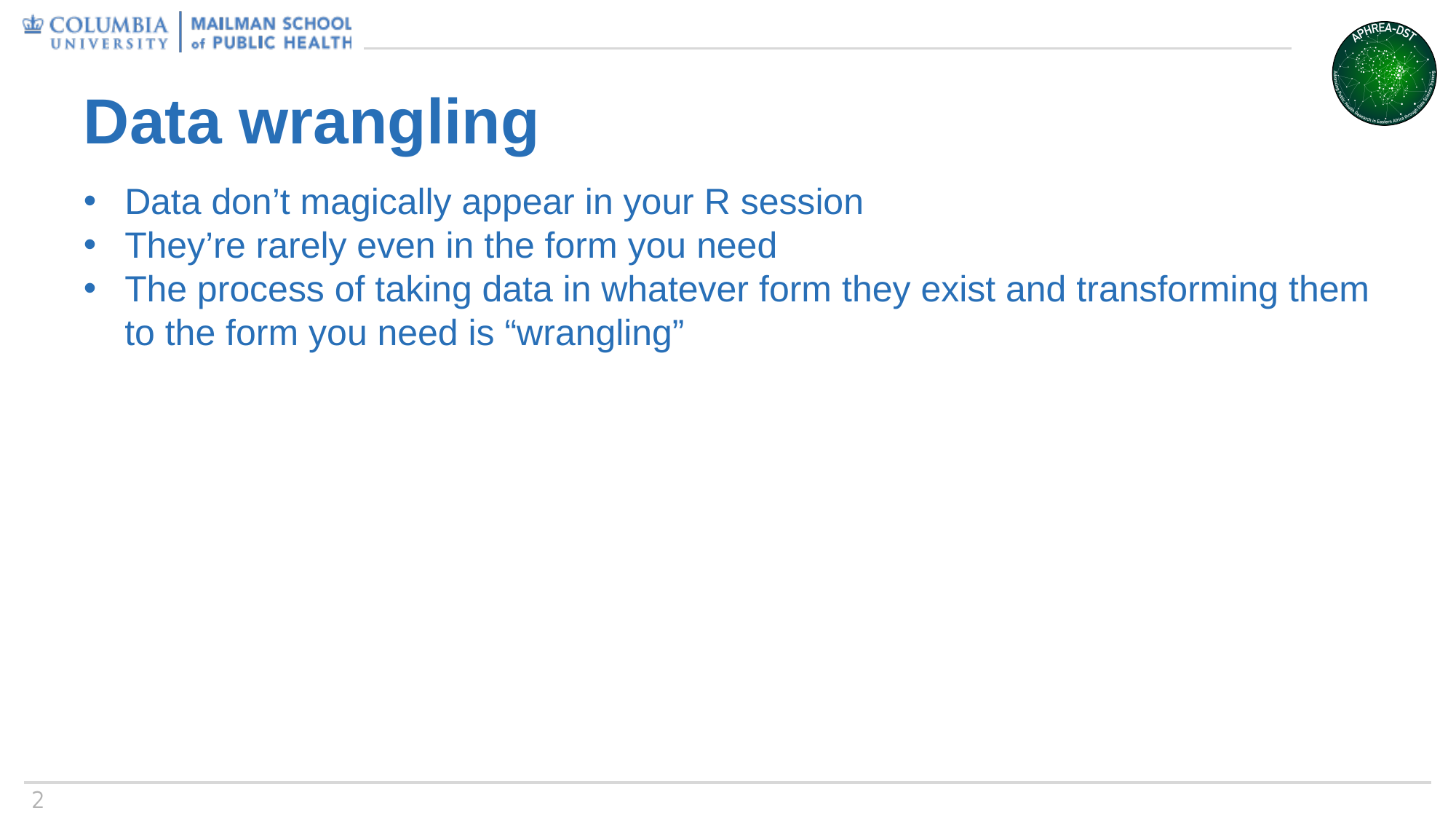

# Data wrangling
Data don’t magically appear in your R session
They’re rarely even in the form you need
The process of taking data in whatever form they exist and transforming them to the form you need is “wrangling”